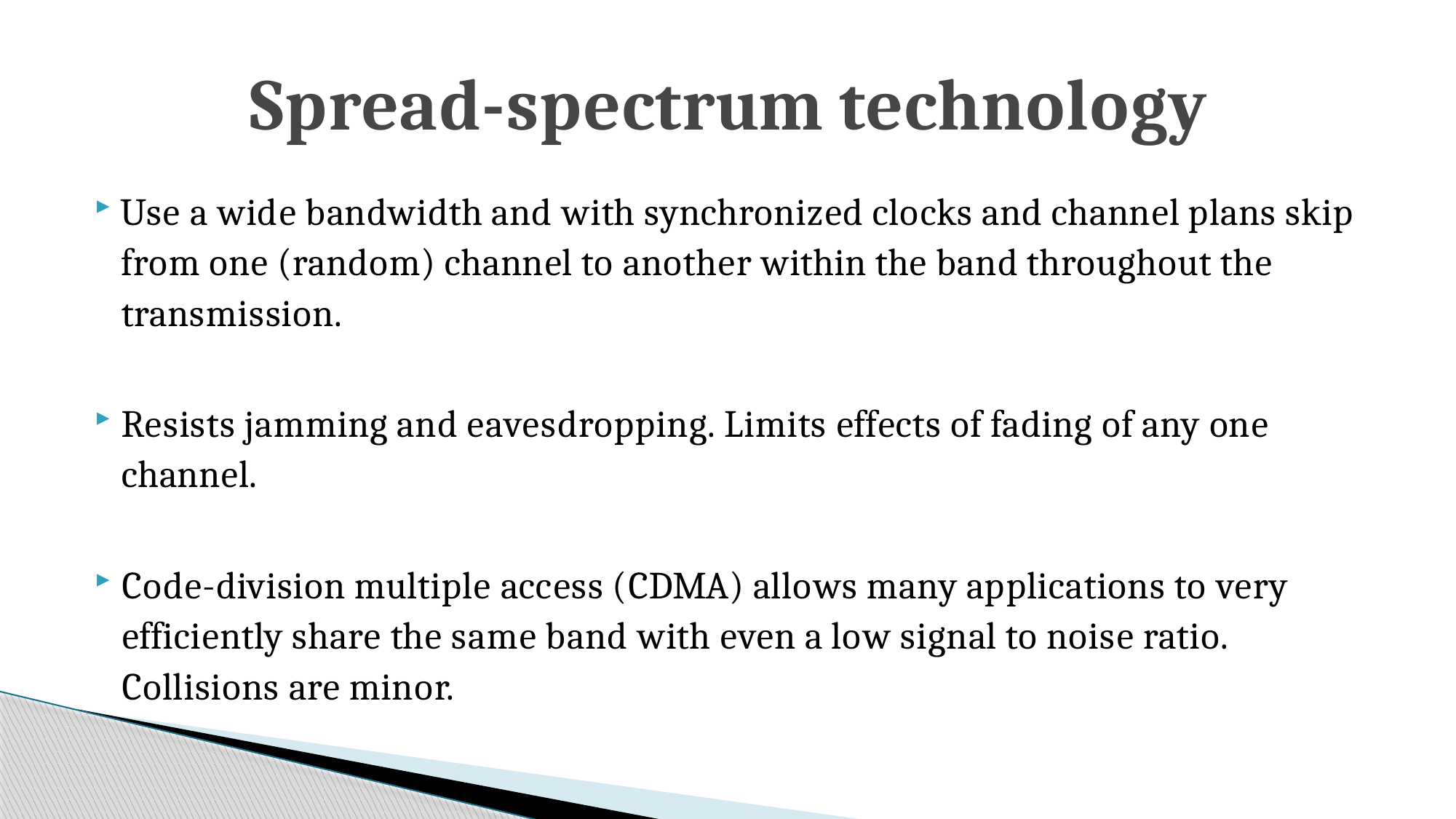

# Spread-spectrum technology
Use a wide bandwidth and with synchronized clocks and channel plans skip from one (random) channel to another within the band throughout the transmission.

Resists jamming and eavesdropping. Limits effects of fading of any one channel.

Code-division multiple access (CDMA) allows many applications to very efficiently share the same band with even a low signal to noise ratio. Collisions are minor.